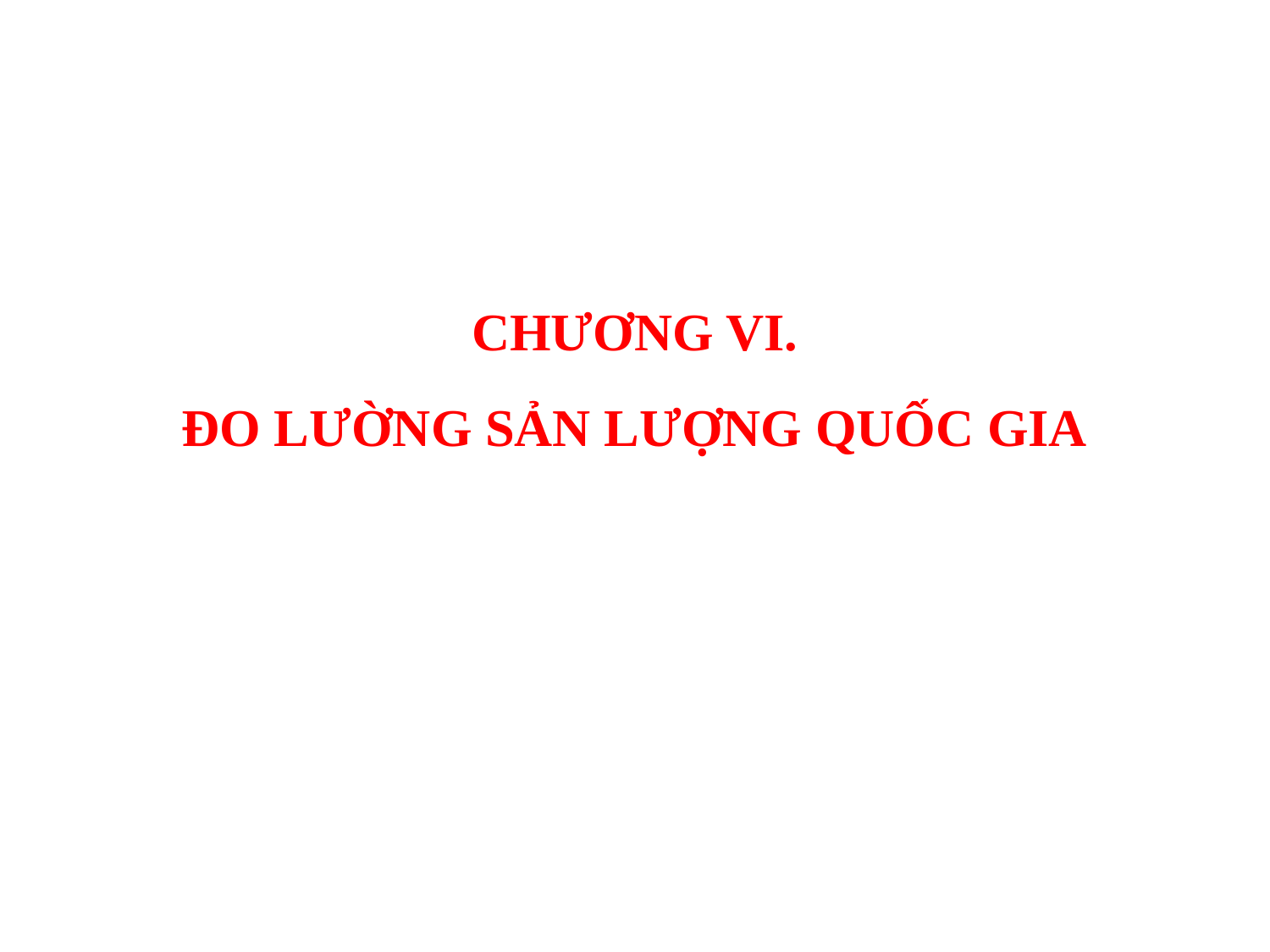

# CHƯƠNG VI. ĐO LƯỜNG SẢN LƯỢNG QUỐC GIA